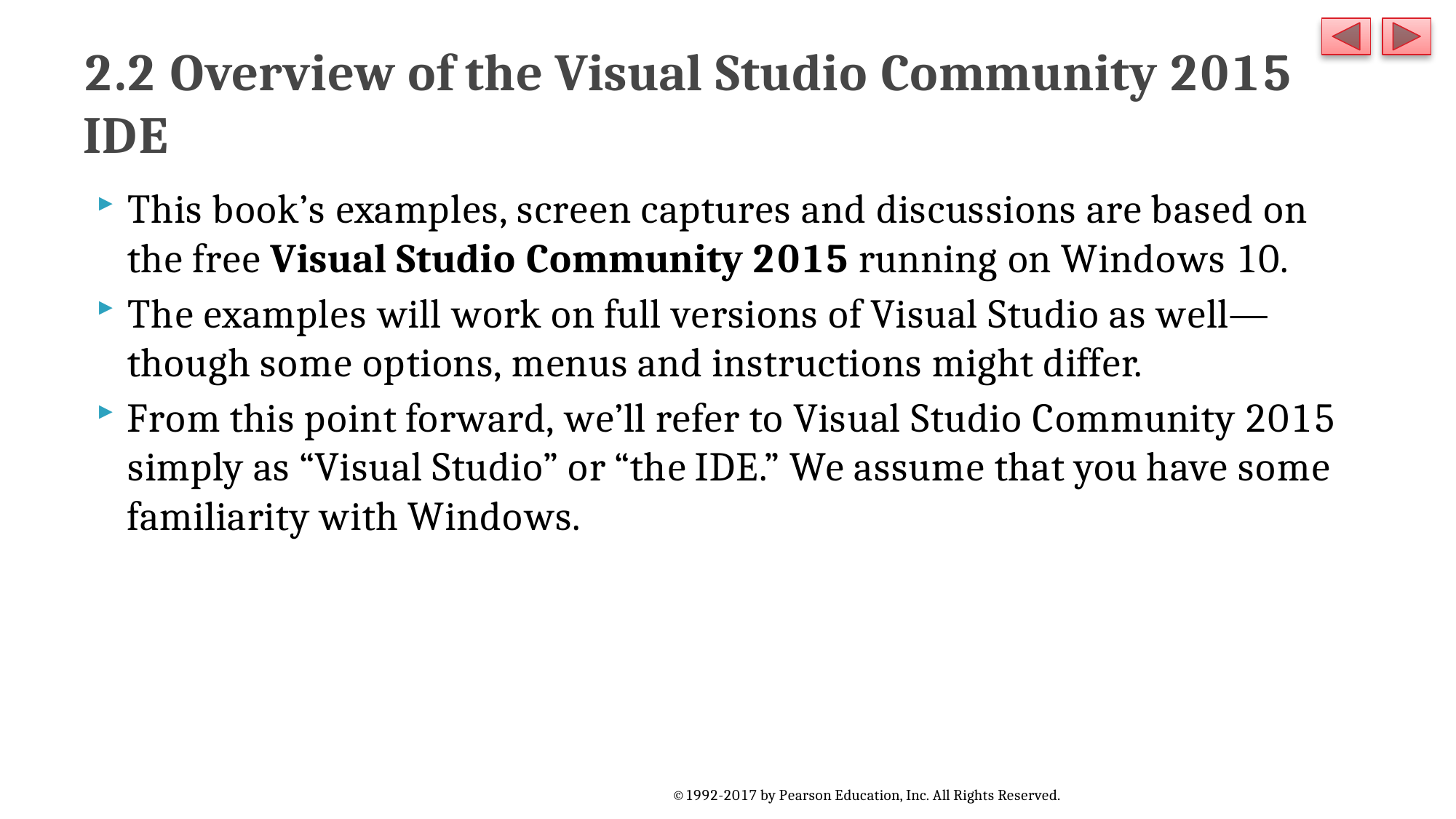

# 2.2 Overview of the Visual Studio Community 2015 IDE
This book’s examples, screen captures and discussions are based on the free Visual Studio Community 2015 running on Windows 10.
The examples will work on full versions of Visual Studio as well—though some options, menus and instructions might differ.
From this point forward, we’ll refer to Visual Studio Community 2015 simply as “Visual Studio” or “the IDE.” We assume that you have some familiarity with Windows.

©1992-2017 by Pearson Education, Inc. All Rights Reserved.